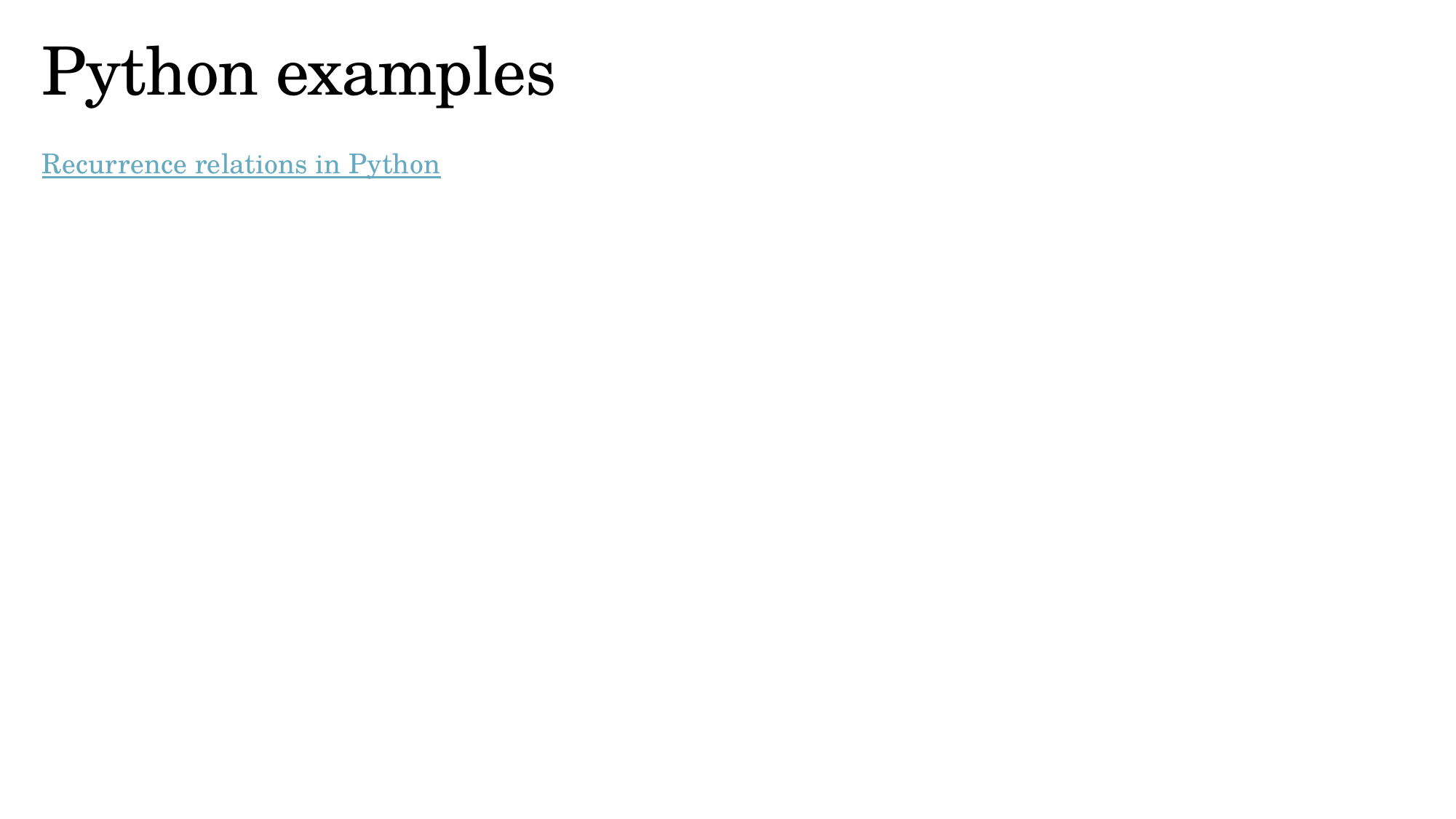

# Python examples
Recurrence relations in Python